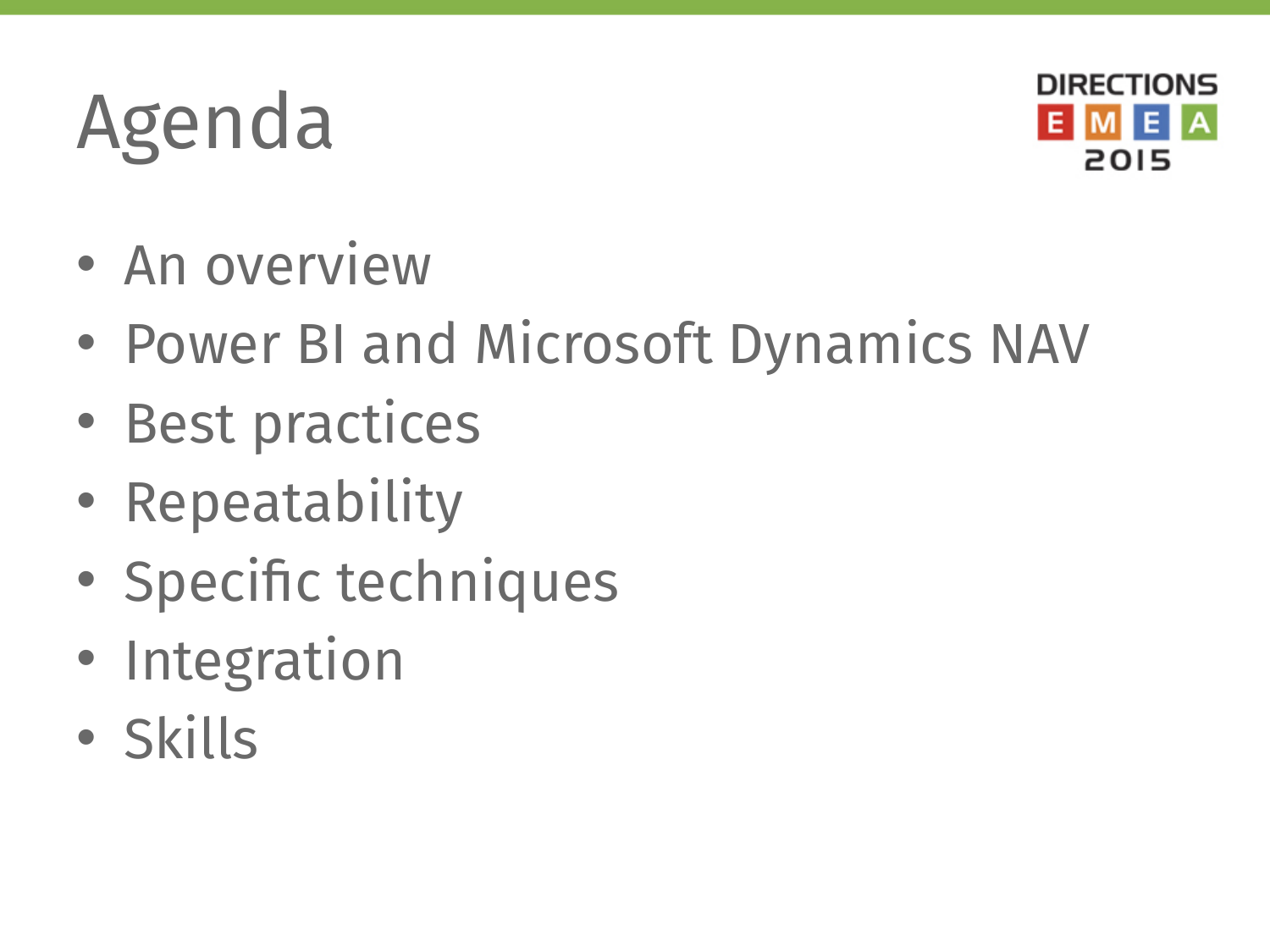

# Agenda
An overview
Power BI and Microsoft Dynamics NAV
Best practices
Repeatability
Specific techniques
Integration
Skills